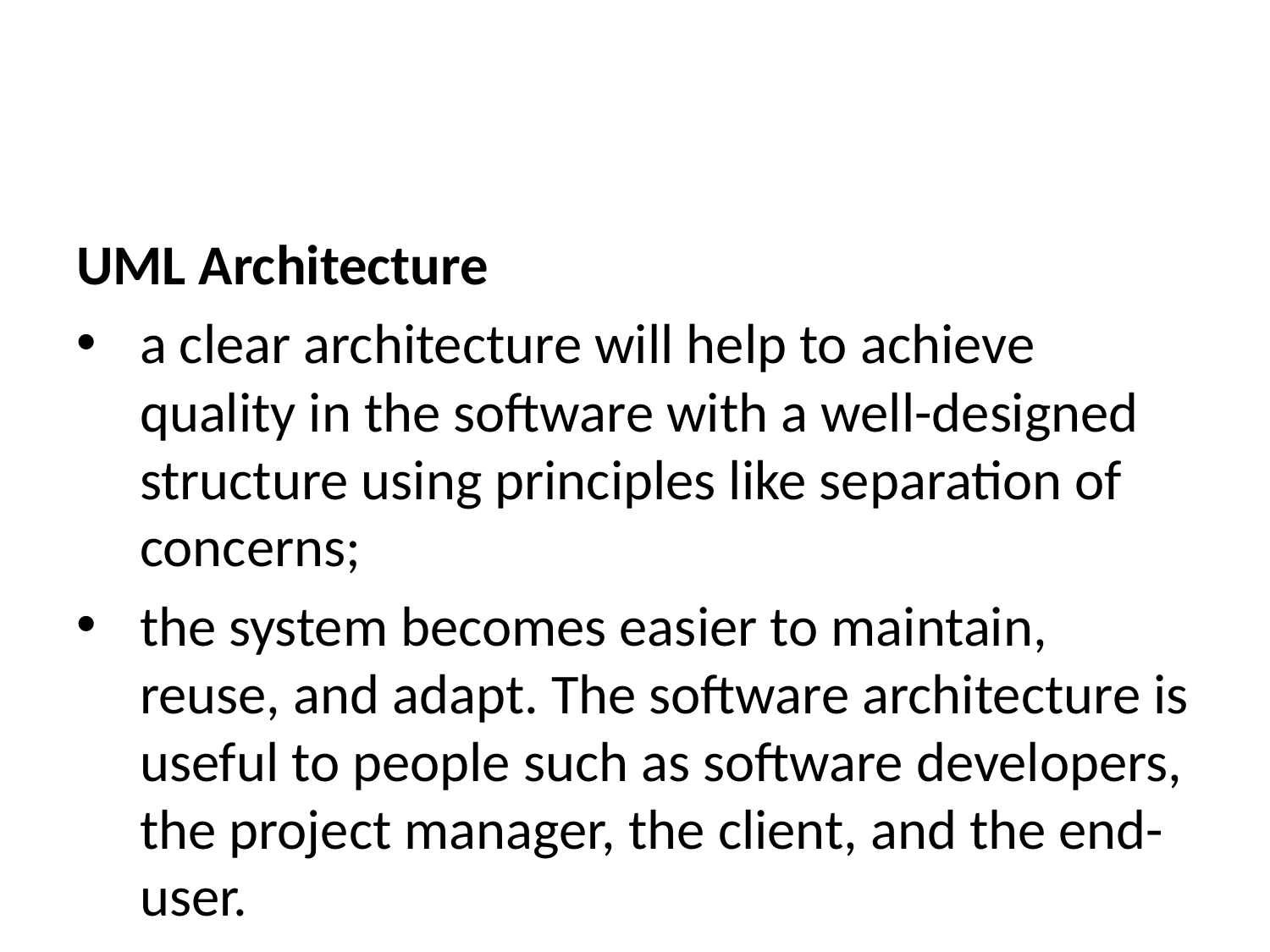

UML Architecture
a clear architecture will help to achieve quality in the software with a well-designed structure using principles like separation of concerns;
the system becomes easier to maintain, reuse, and adapt. The software architecture is useful to people such as software developers, the project manager, the client, and the end-user.
Each one will have different perspectives to view the system and will bring different agendas to a project. Also, it provides a collection of several views